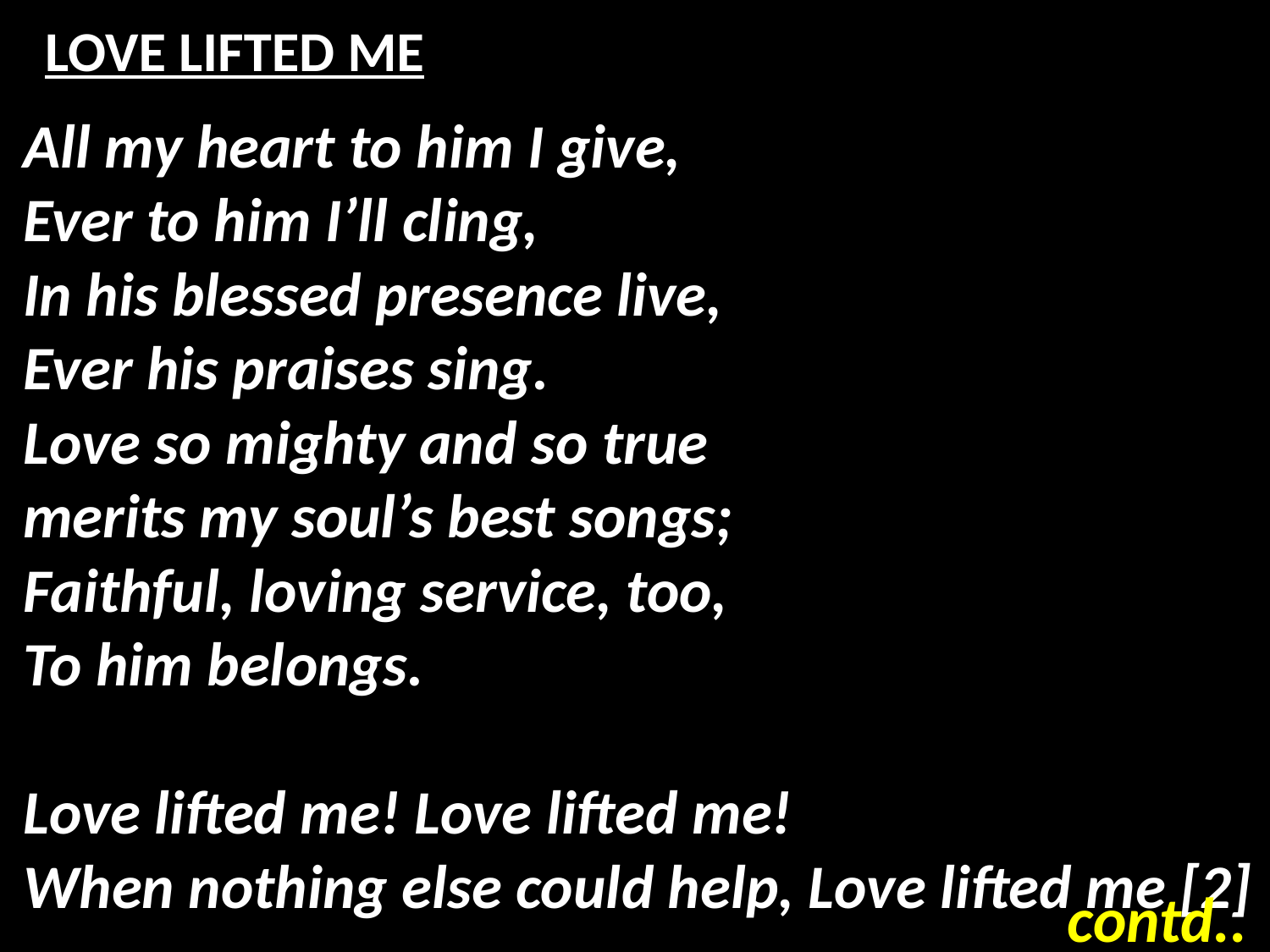

# LOVE LIFTED ME
All my heart to him I give,
Ever to him I’ll cling,
In his blessed presence live,
Ever his praises sing.
Love so mighty and so true
merits my soul’s best songs;
Faithful, loving service, too,
To him belongs.

Love lifted me! Love lifted me!
When nothing else could help, Love lifted me [2]
contd..